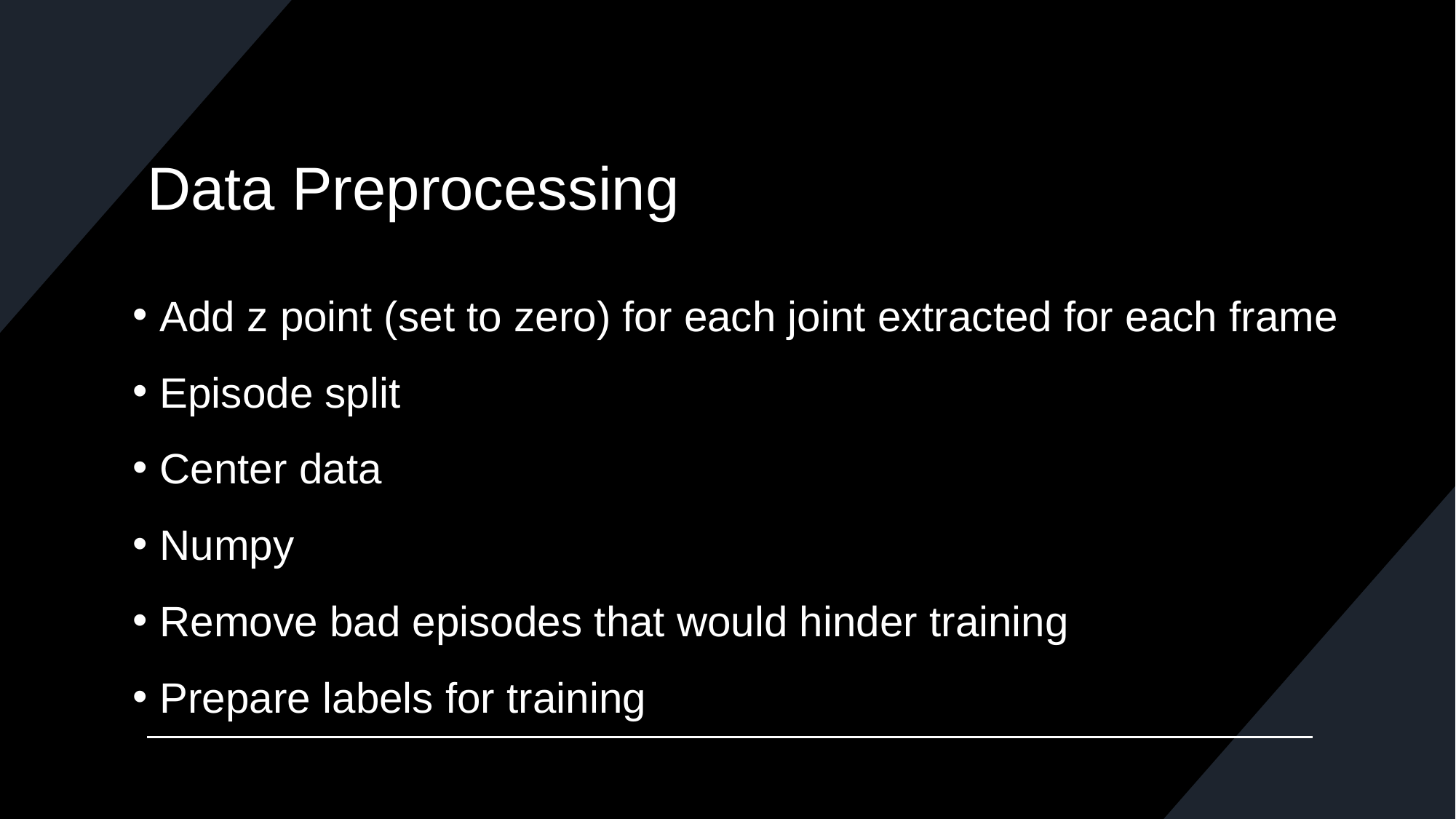

# Data Preprocessing
Add z point (set to zero) for each joint extracted for each frame
Episode split
Center data
Numpy
Remove bad episodes that would hinder training
Prepare labels for training